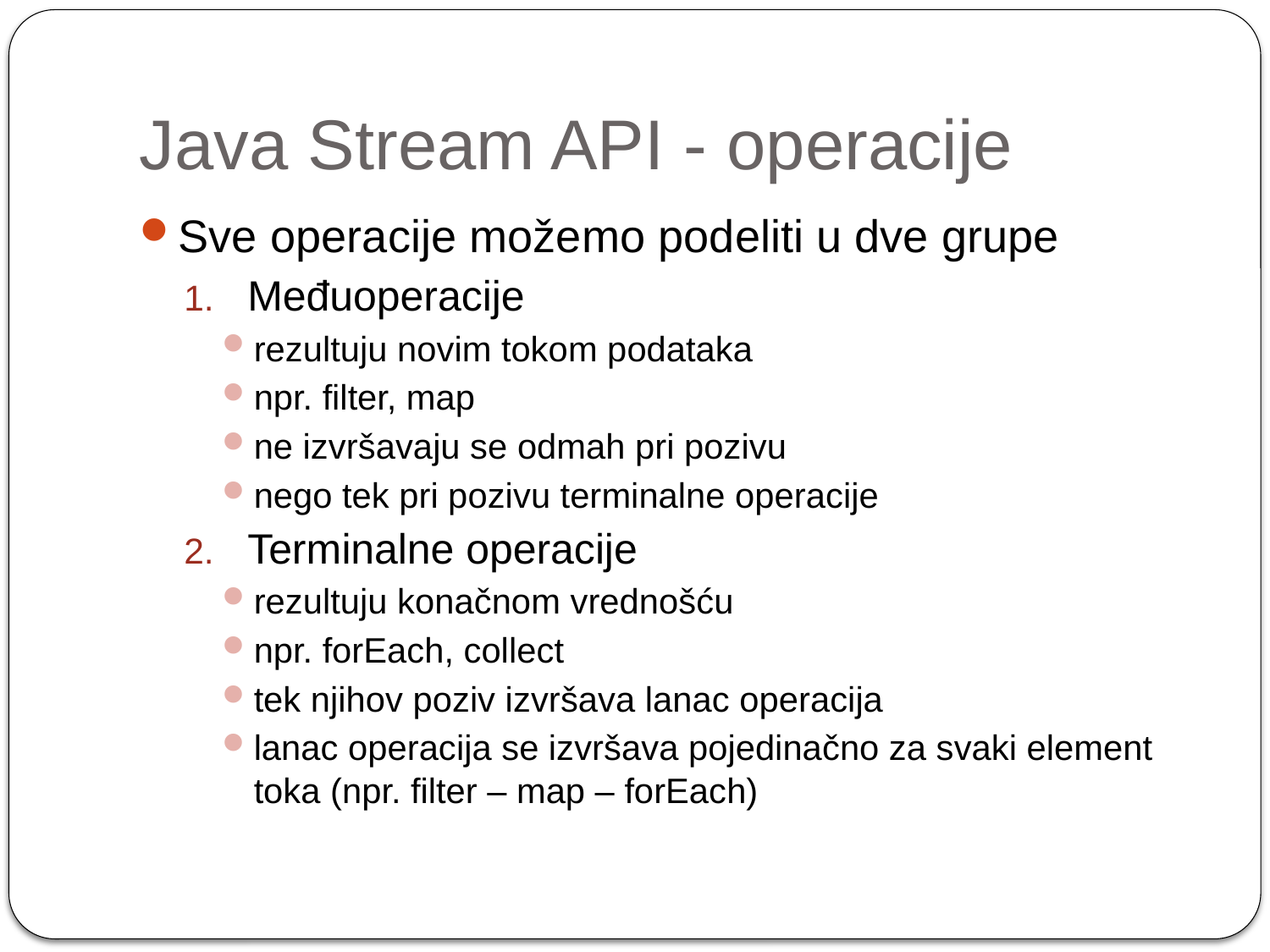

# Java Stream API - operacije
Sve operacije možemo podeliti u dve grupe
Međuoperacije
rezultuju novim tokom podataka
npr. filter, map
ne izvršavaju se odmah pri pozivu
nego tek pri pozivu terminalne operacije
Terminalne operacije
rezultuju konačnom vrednošću
npr. forEach, collect
tek njihov poziv izvršava lanac operacija
lanac operacija se izvršava pojedinačno za svaki element toka (npr. filter – map – forEach)